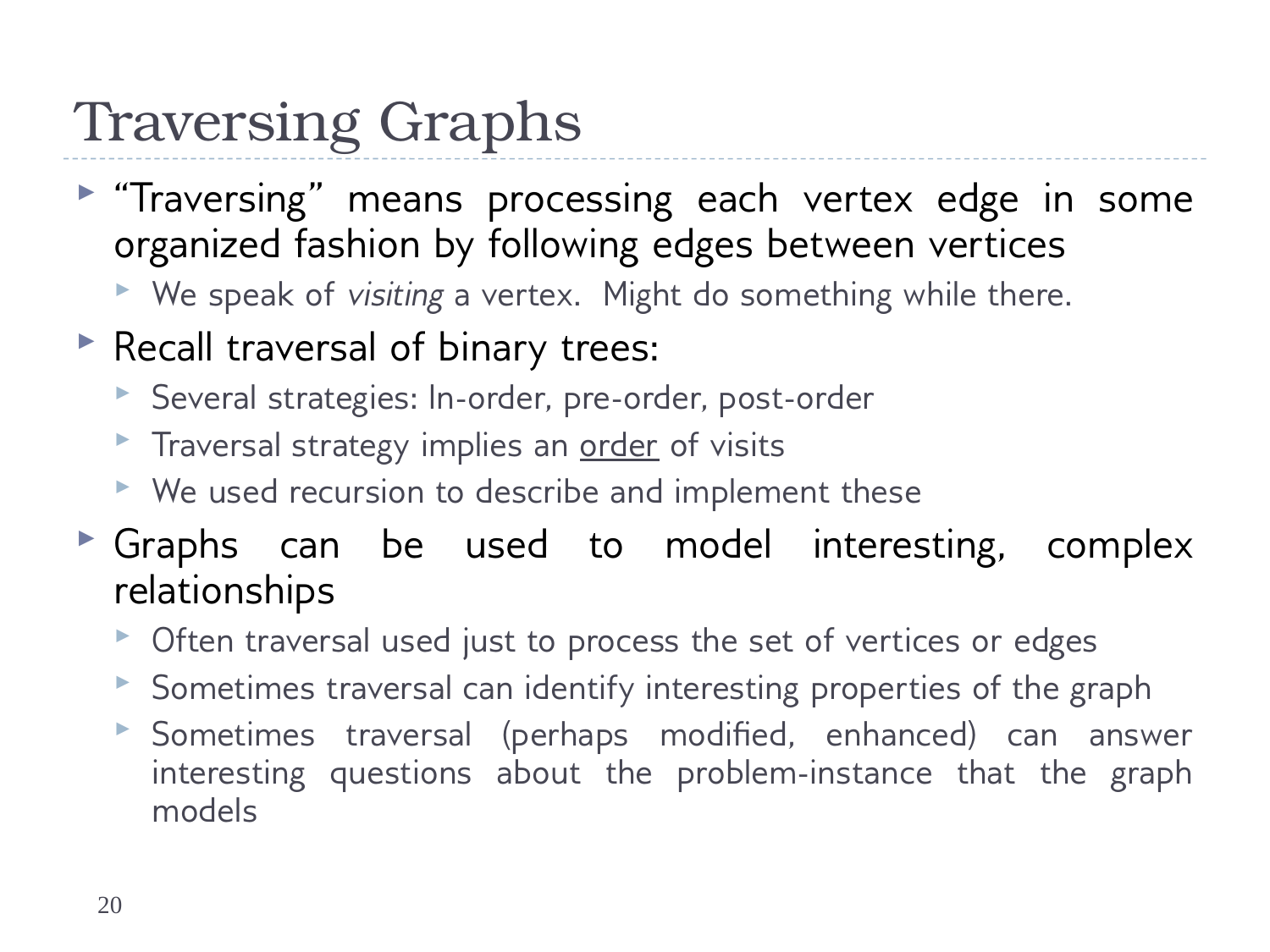

# Traversing Graphs
“Traversing” means processing each vertex edge in some organized fashion by following edges between vertices
We speak of visiting a vertex.  Might do something while there.
Recall traversal of binary trees:
Several strategies: In-order, pre-order, post-order
Traversal strategy implies an order of visits
We used recursion to describe and implement these
Graphs can be used to model interesting, complex relationships
Often traversal used just to process the set of vertices or edges
Sometimes traversal can identify interesting properties of the graph
Sometimes traversal (perhaps modified, enhanced) can answer interesting questions about the problem-instance that the graph models
20